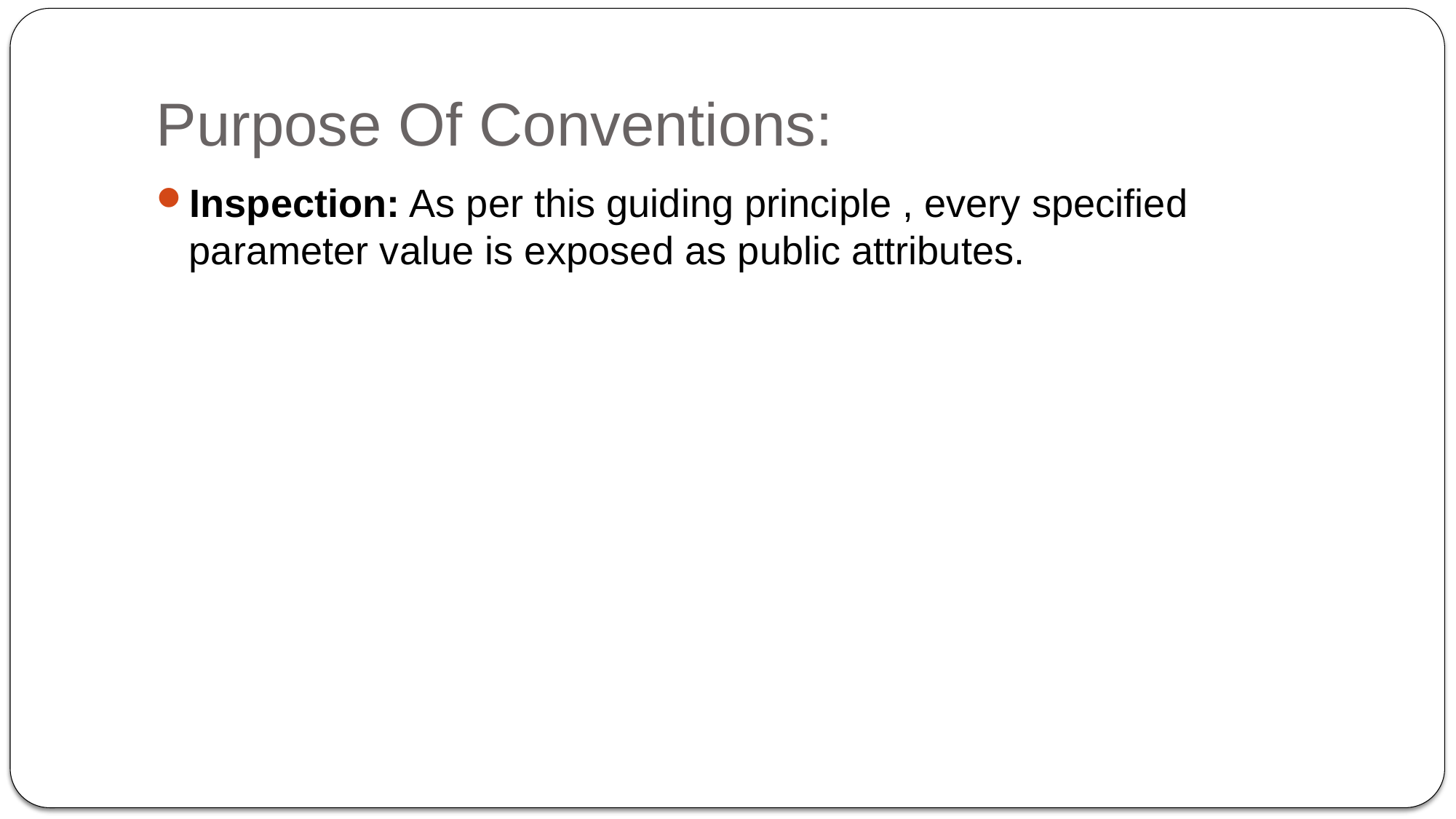

# Purpose Of Conventions:
Inspection: As per this guiding principle , every specified parameter value is exposed as public attributes.